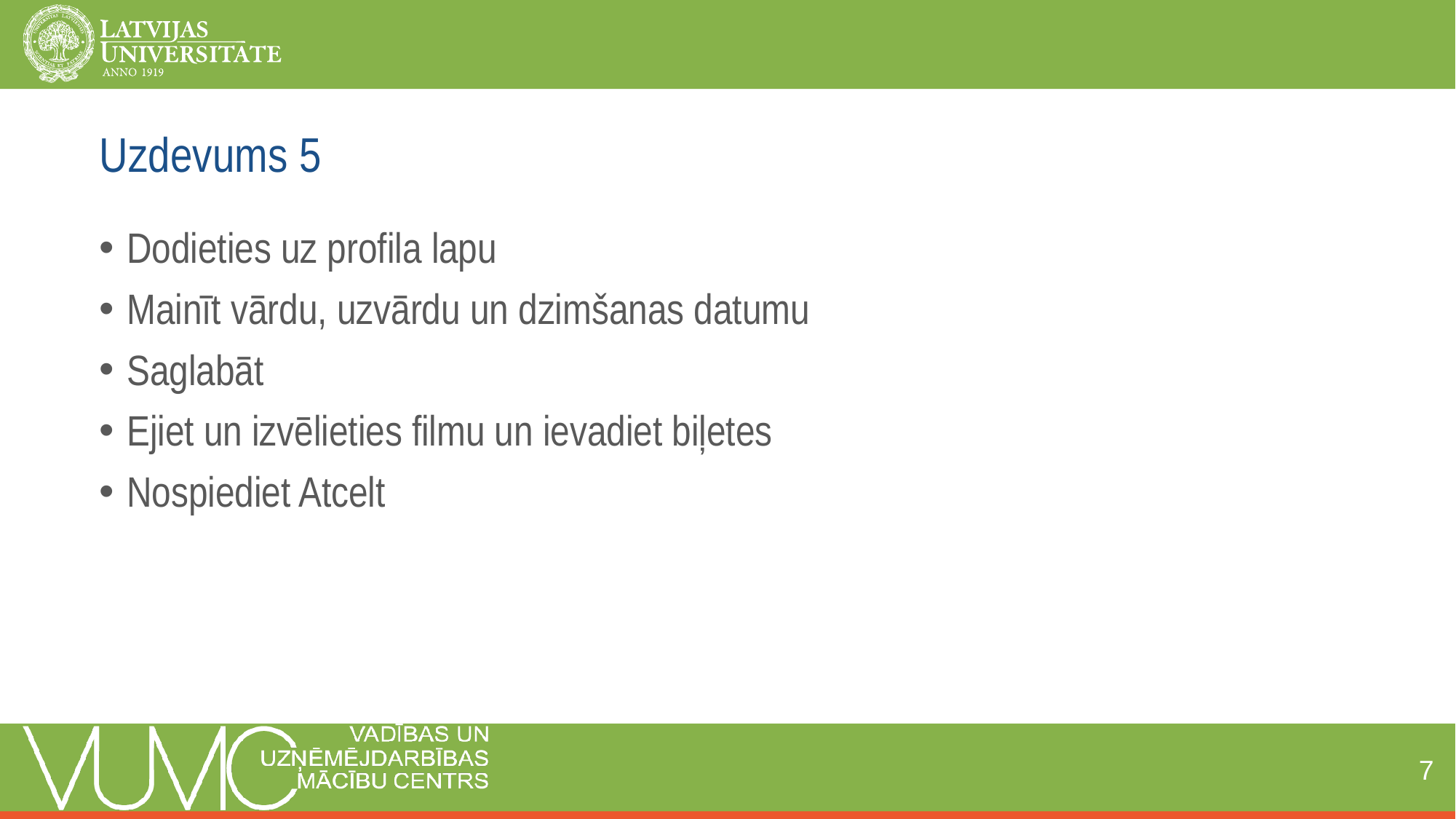

# Uzdevums 5
Dodieties uz profila lapu
Mainīt vārdu, uzvārdu un dzimšanas datumu
Saglabāt
Ejiet un izvēlieties filmu un ievadiet biļetes
Nospiediet Atcelt

7